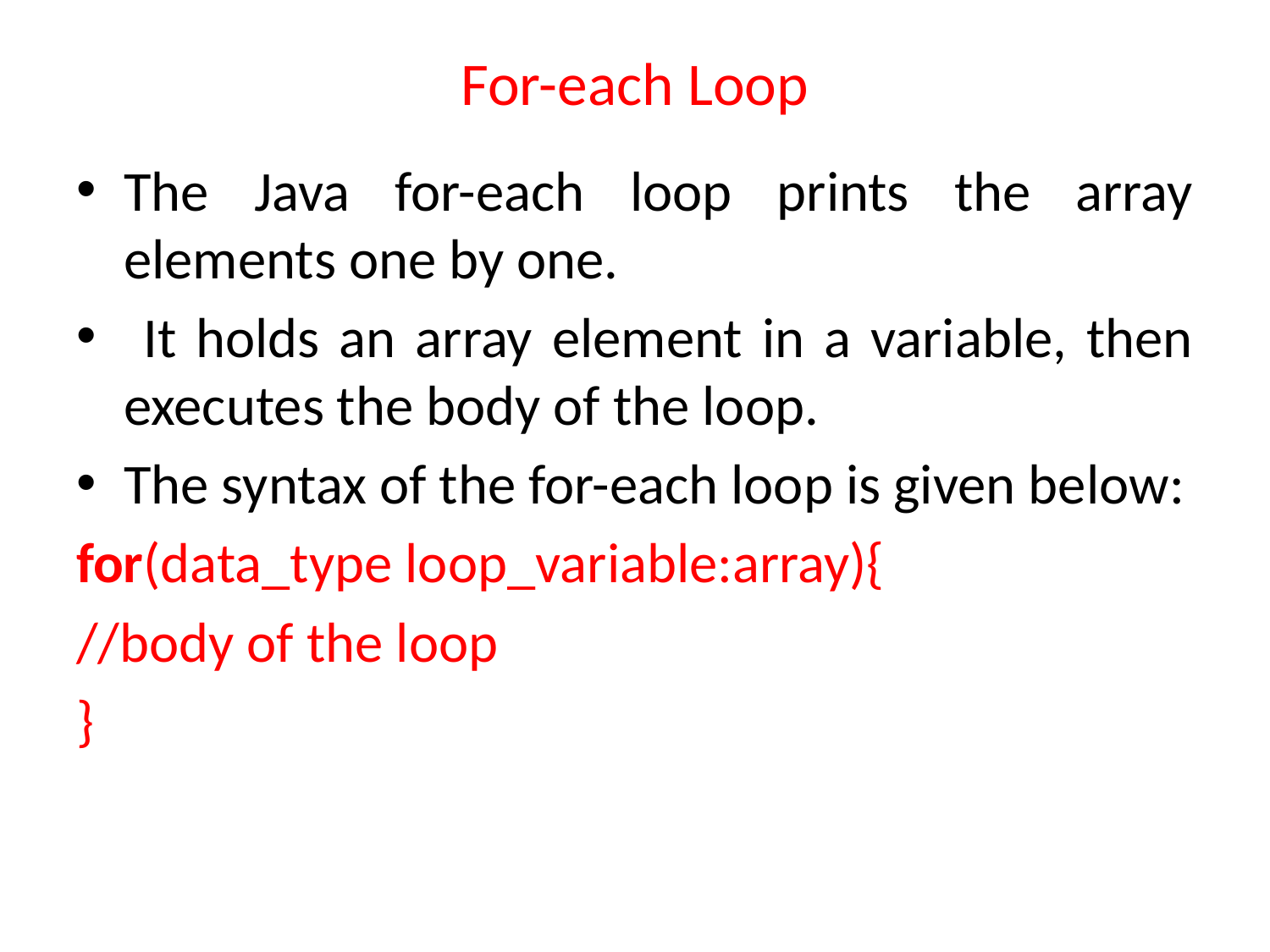

# For-each Loop
The Java for-each loop prints the array elements one by one.
 It holds an array element in a variable, then executes the body of the loop.
The syntax of the for-each loop is given below:
for(data_type loop_variable:array){
//body of the loop
}